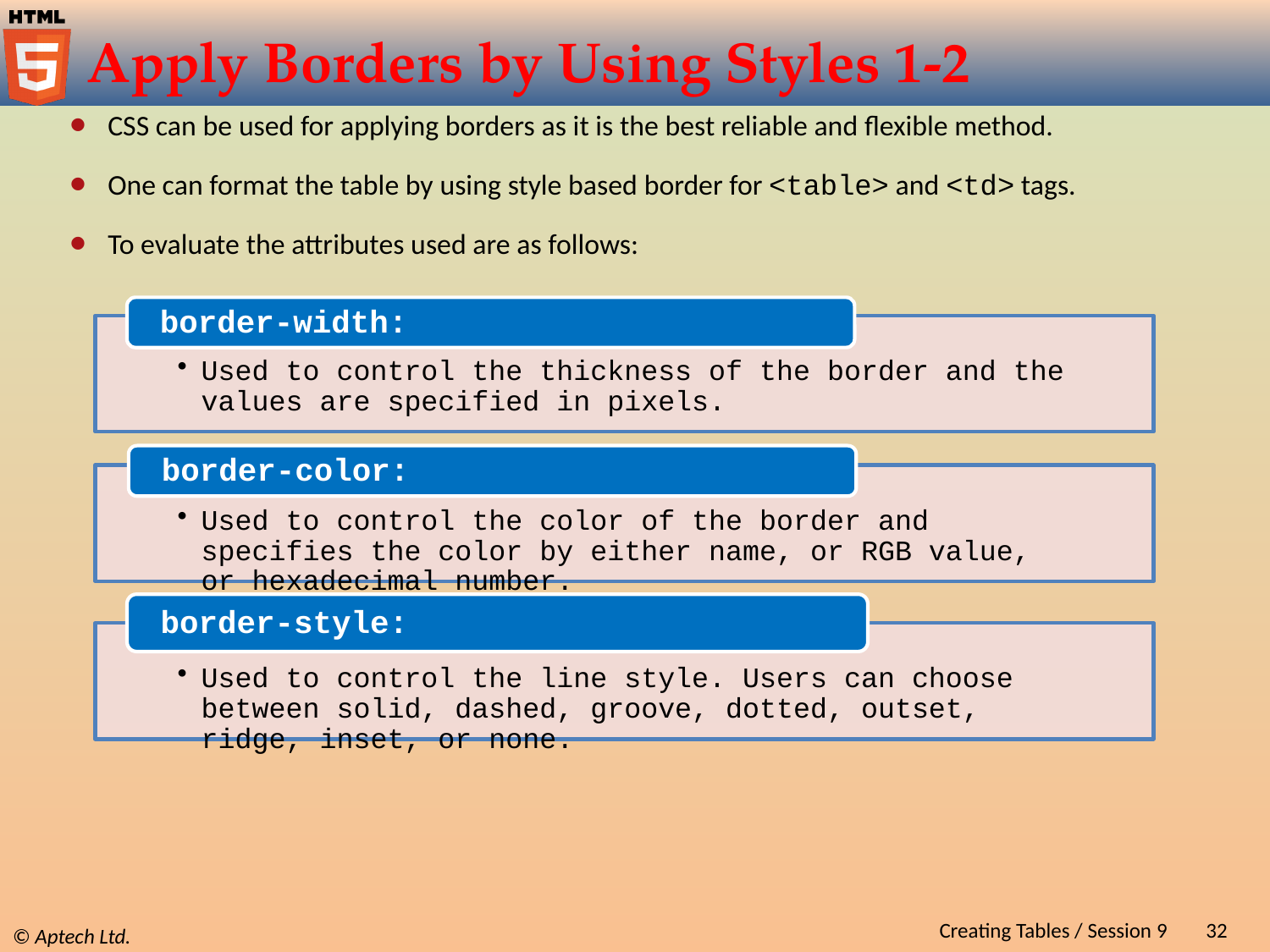

# Apply Borders by Using Styles 1-2
CSS can be used for applying borders as it is the best reliable and flexible method.
One can format the table by using style based border for <table> and <td> tags.
To evaluate the attributes used are as follows:
Used to control the thickness of the border and the values are specified in pixels.
border-width:
Used to control the color of the border and specifies the color by either name, or RGB value, or hexadecimal number.
border-color:
Used to control the line style. Users can choose between solid, dashed, groove, dotted, outset, ridge, inset, or none.
border-style:
Creating Tables / Session 9
32